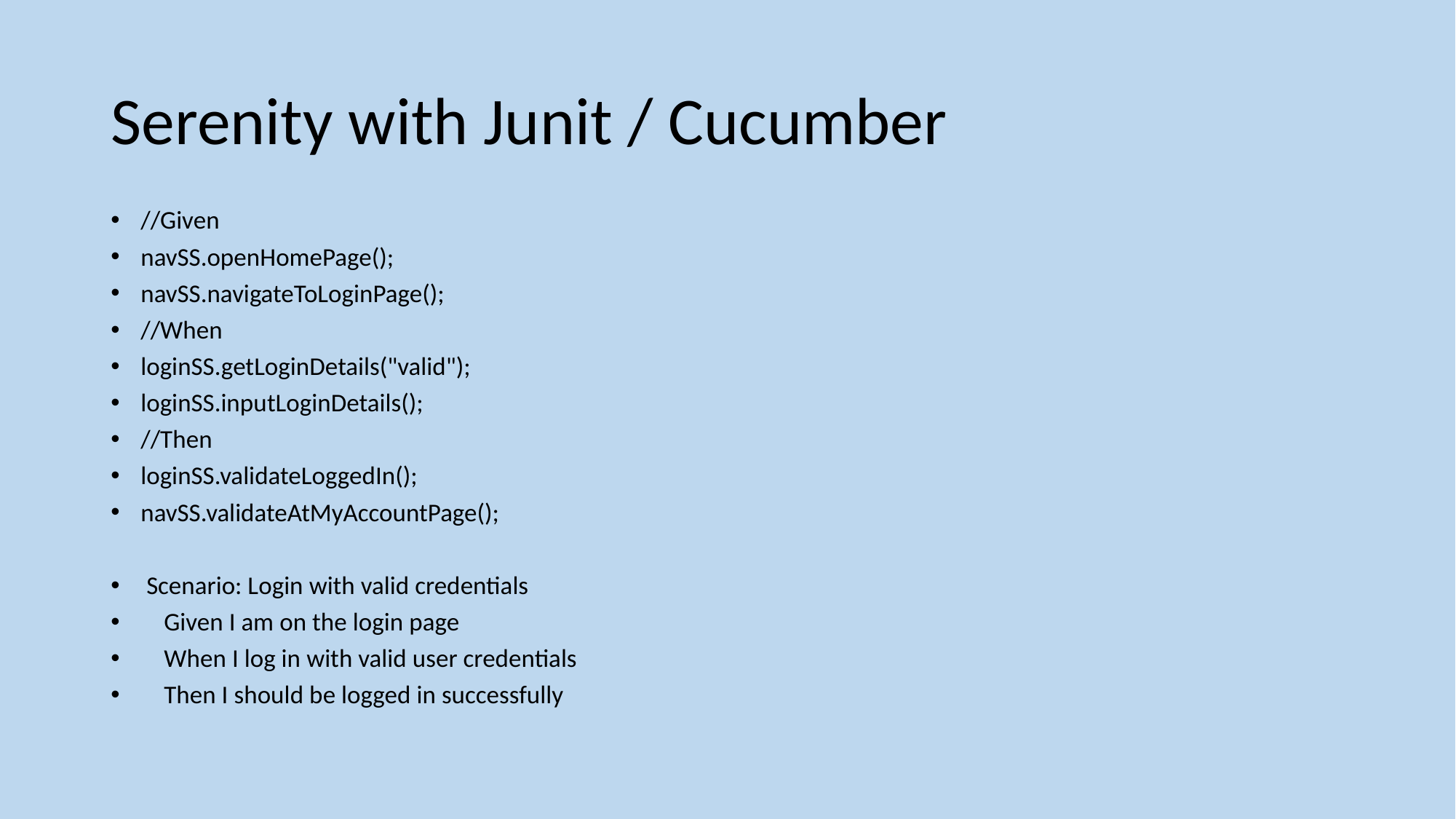

# Serenity with Junit / Cucumber
//Given
navSS.openHomePage();
navSS.navigateToLoginPage();
//When
loginSS.getLoginDetails("valid");
loginSS.inputLoginDetails();
//Then
loginSS.validateLoggedIn();
navSS.validateAtMyAccountPage();

 Scenario: Login with valid credentials
    Given I am on the login page
    When I log in with valid user credentials
    Then I should be logged in successfully